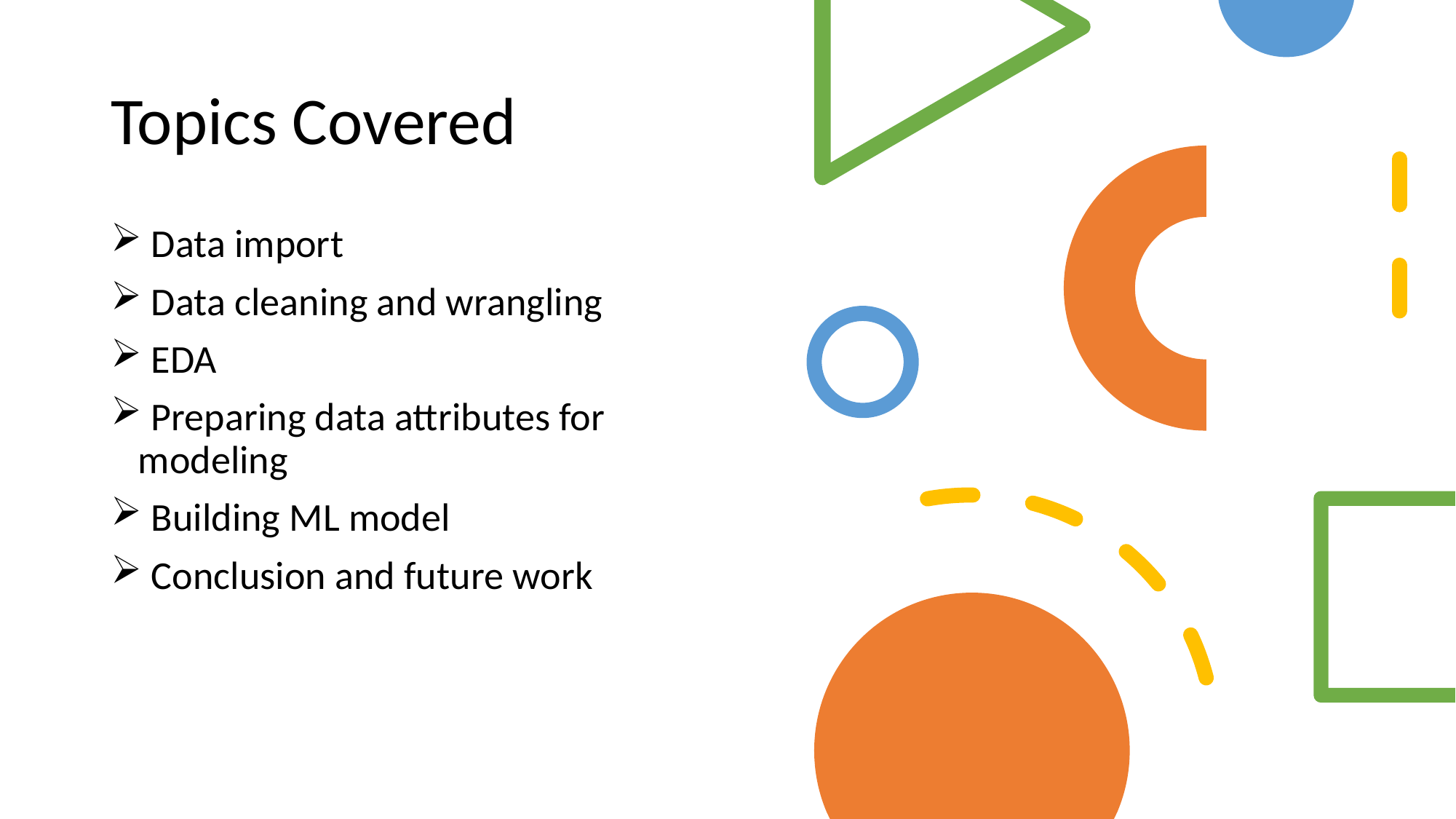

# Topics Covered

 Data import
 Data cleaning and wrangling
 EDA
 Preparing data attributes for  modeling
 Building ML model
 Conclusion and future work